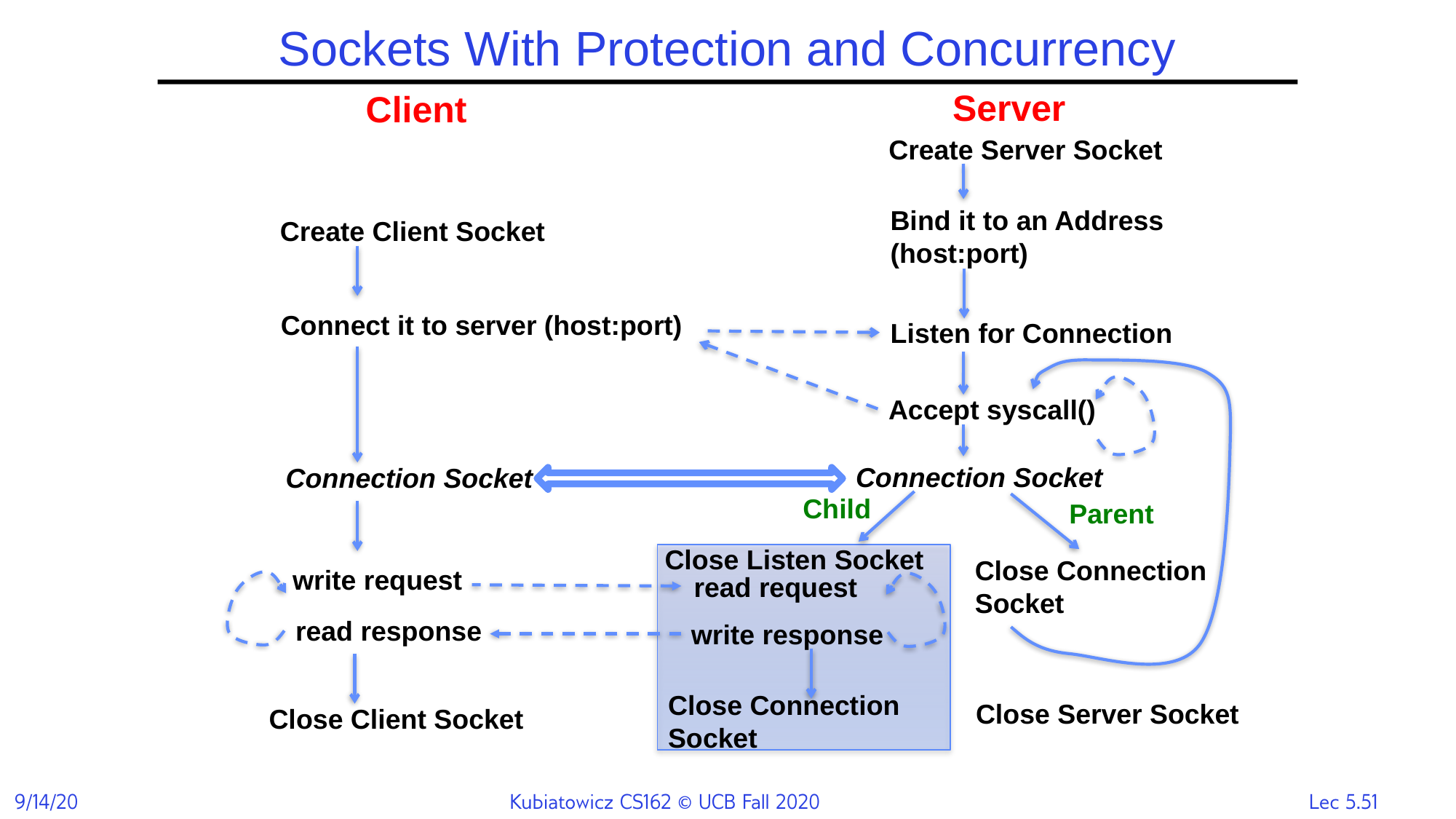

# Sockets With Protection and Concurrency
Server
Client
Create Server Socket
Bind it to an Address
(host:port)
Listen for Connection
Create Client Socket
Connect it to server (host:port)
Connection Socket
Connection Socket
Accept syscall()

Child
Parent
Close Listen Socket

Close Connection Socket
write request
read request

read response
write response
Close Connection Socket
Close Server Socket
Close Client Socket